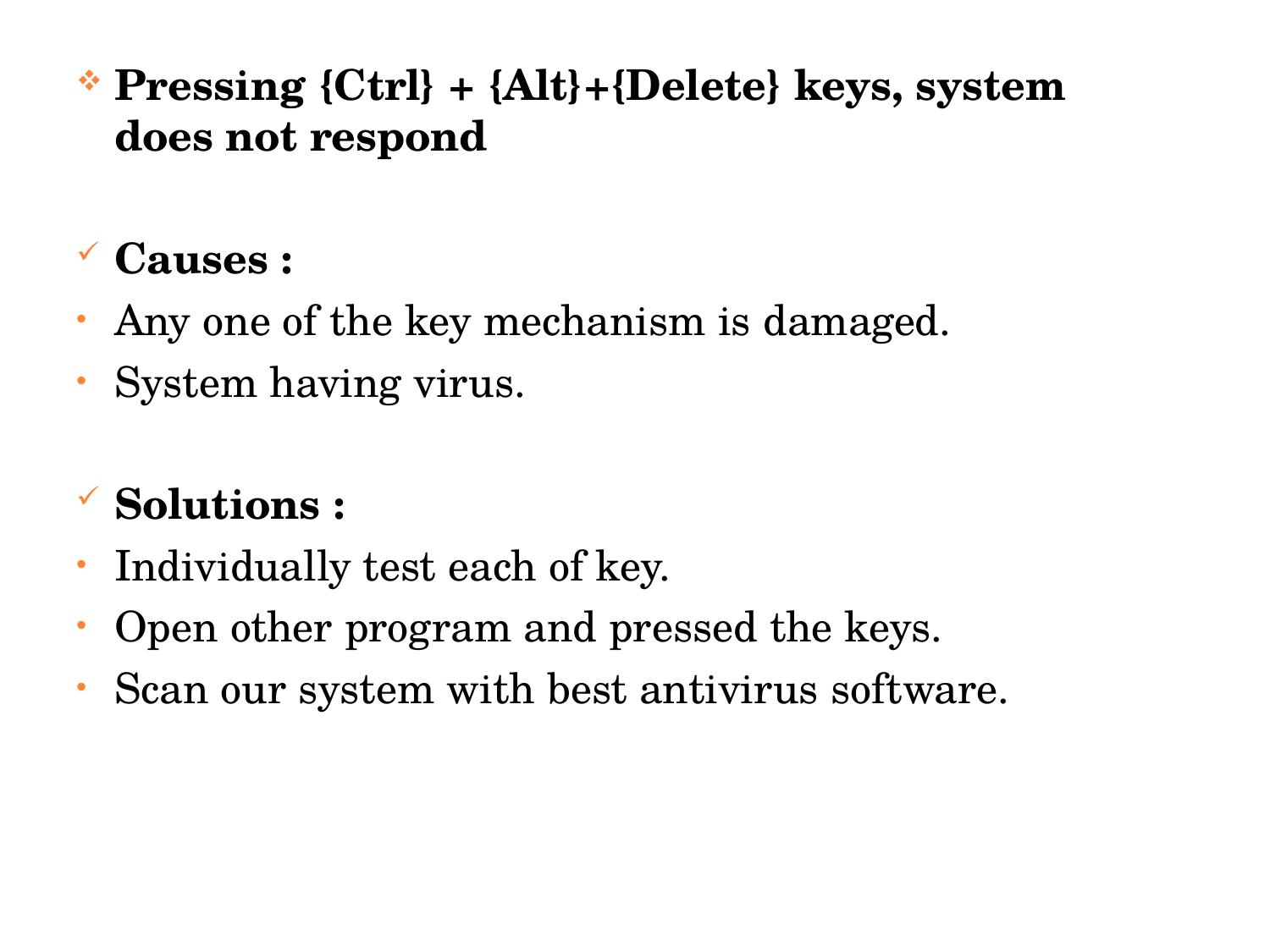

Pressing {Ctrl} + {Alt}+{Delete} keys, system
does not respond

Causes :
Any one of the key mechanism is damaged.
System having virus.

Solutions :
Individually test each of key.
Open other program and pressed the keys.
Scan our system with best antivirus software.
15